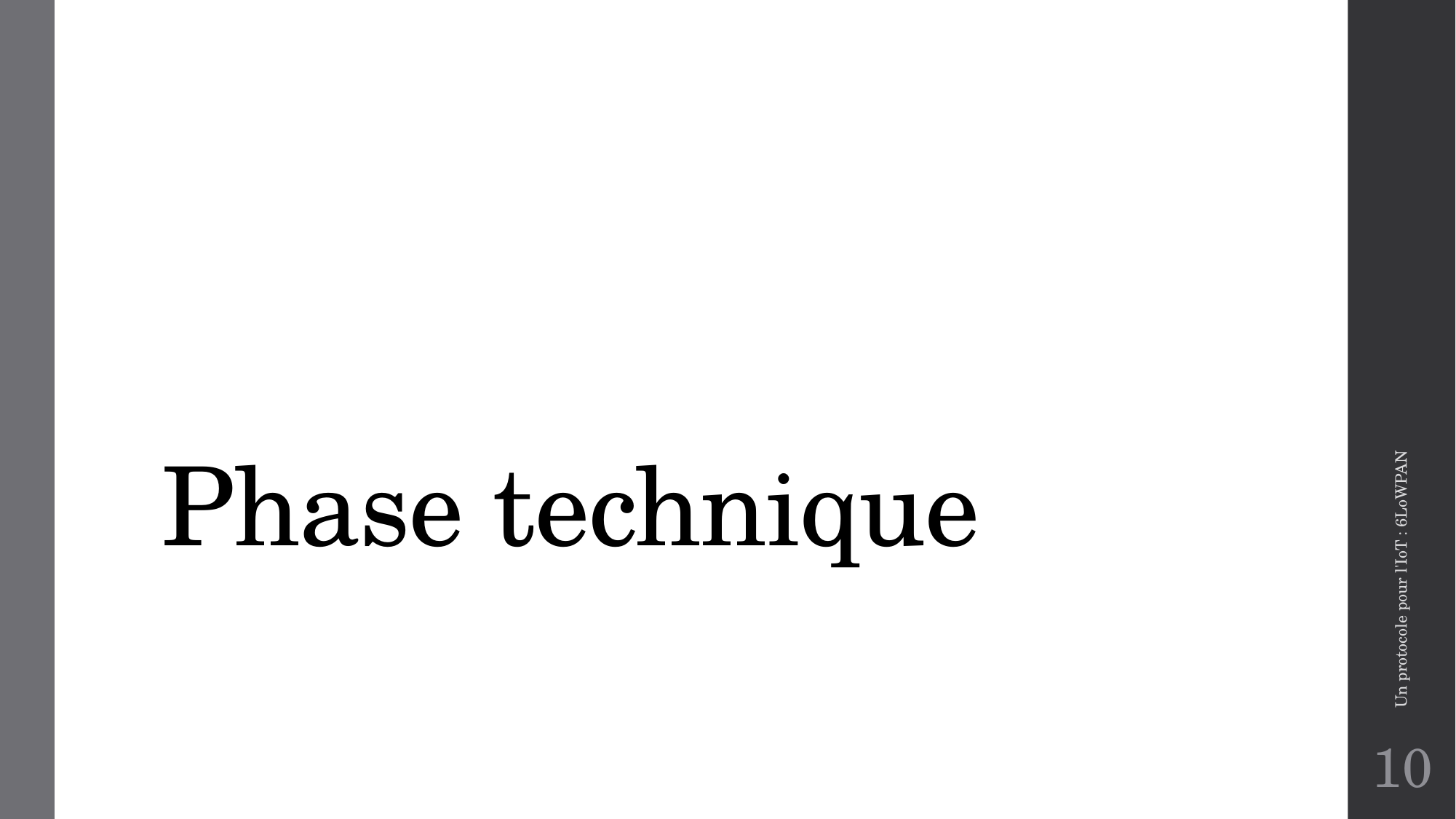

# Phase technique
Un protocole pour l'IoT : 6LoWPAN

10